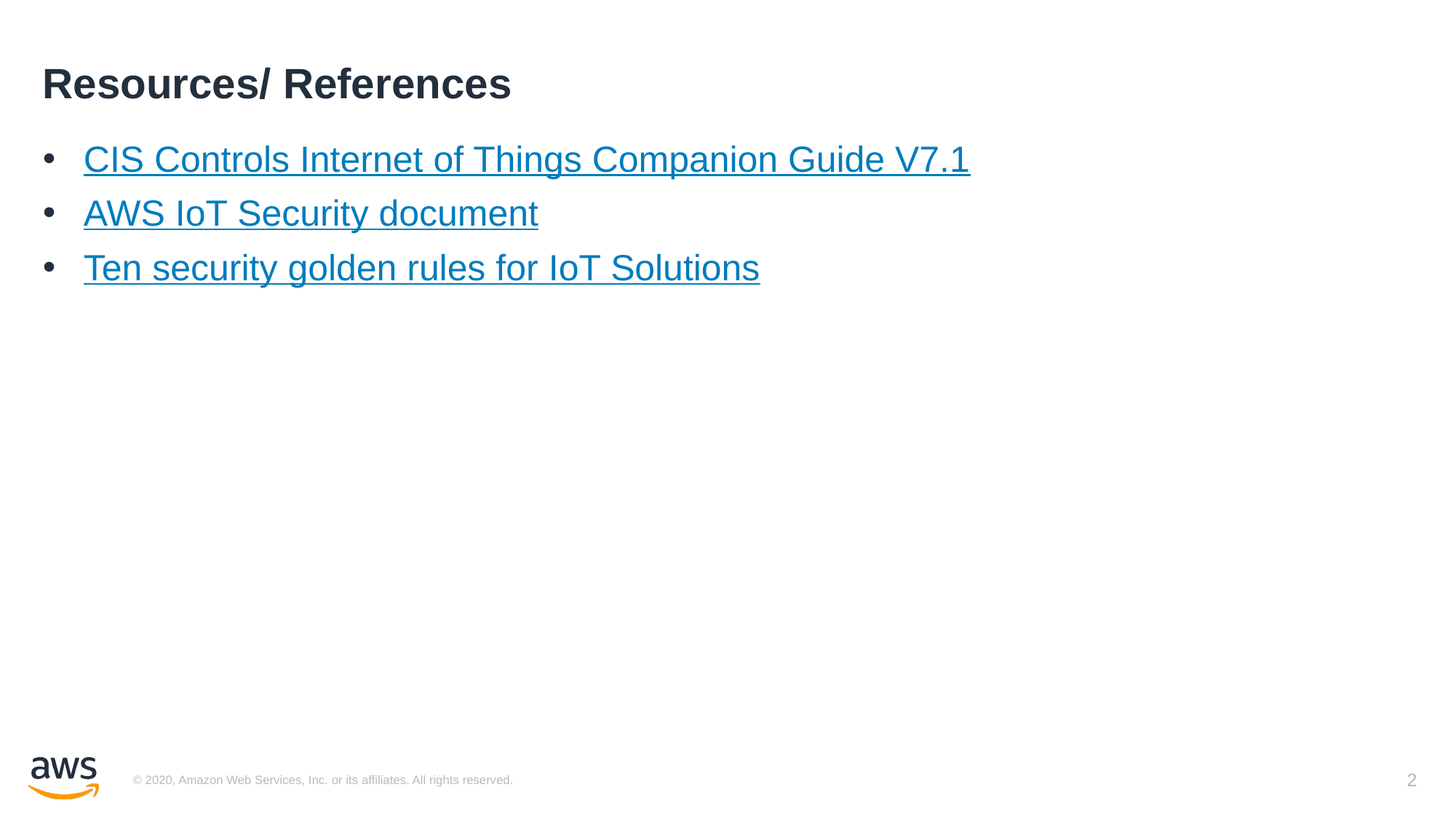

# Resources/ References
CIS Controls Internet of Things Companion Guide V7.1
AWS IoT Security document
Ten security golden rules for IoT Solutions

2